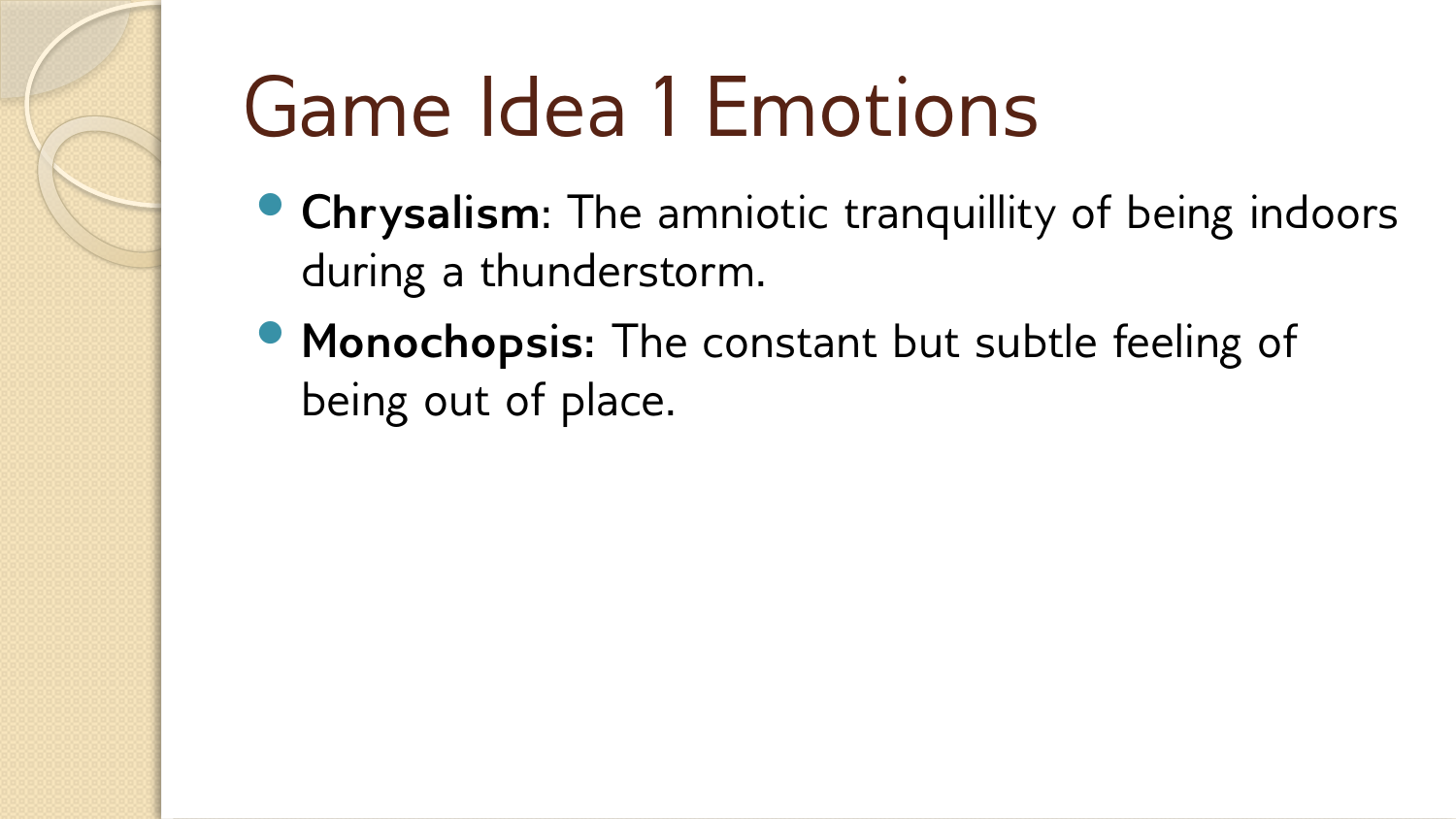

# Game Idea 1 Emotions
Chrysalism: The amniotic tranquillity of being indoors during a thunderstorm.
Monochopsis: The constant but subtle feeling of being out of place.